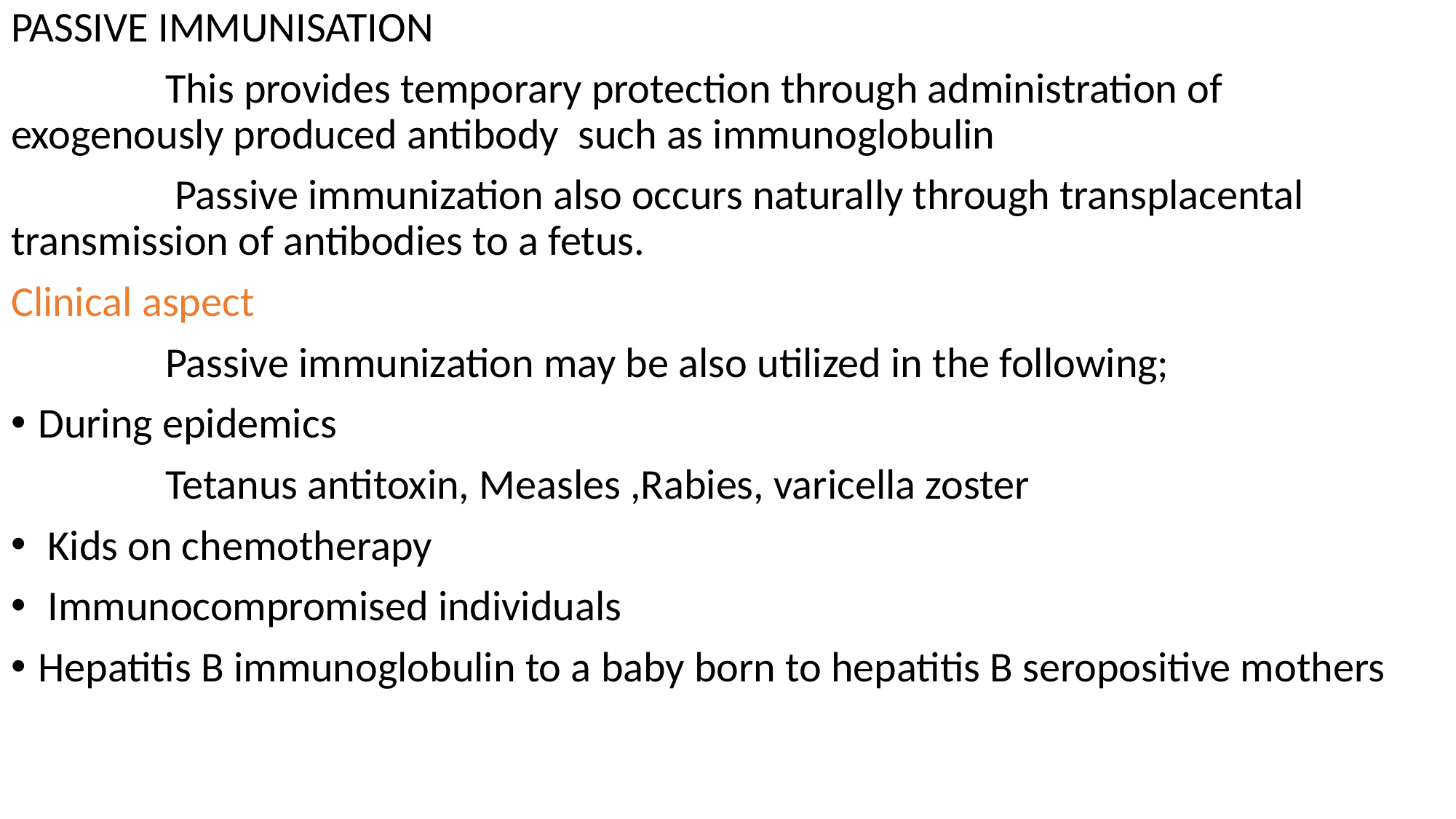

PASSIVE IMMUNISATION
                This provides temporary protection through administration of exogenously produced antibody  such as immunoglobulin
                 Passive immunization also occurs naturally through transplacental transmission of antibodies to a fetus.
Clinical aspect
                Passive immunization may be also utilized in the following;
During epidemics
                Tetanus antitoxin, Measles ,Rabies, varicella zoster
 Kids on chemotherapy
 Immunocompromised individuals
Hepatitis B immunoglobulin to a baby born to hepatitis B seropositive mothers